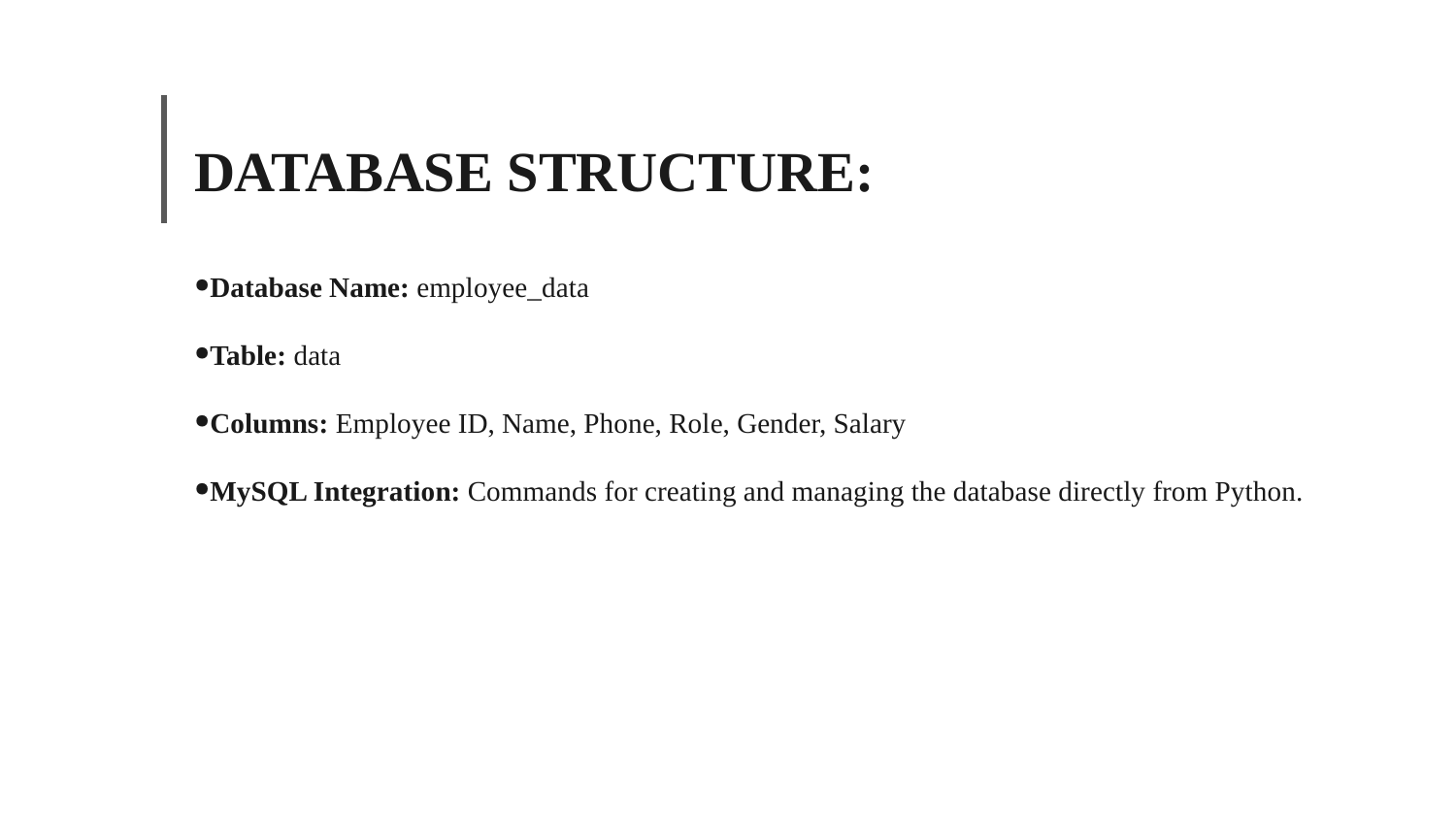

# DATABASE STRUCTURE:
Database Name: employee_data

Table: data

Columns: Employee ID, Name, Phone, Role, Gender, Salary

MySQL Integration: Commands for creating and managing the database directly from Python.